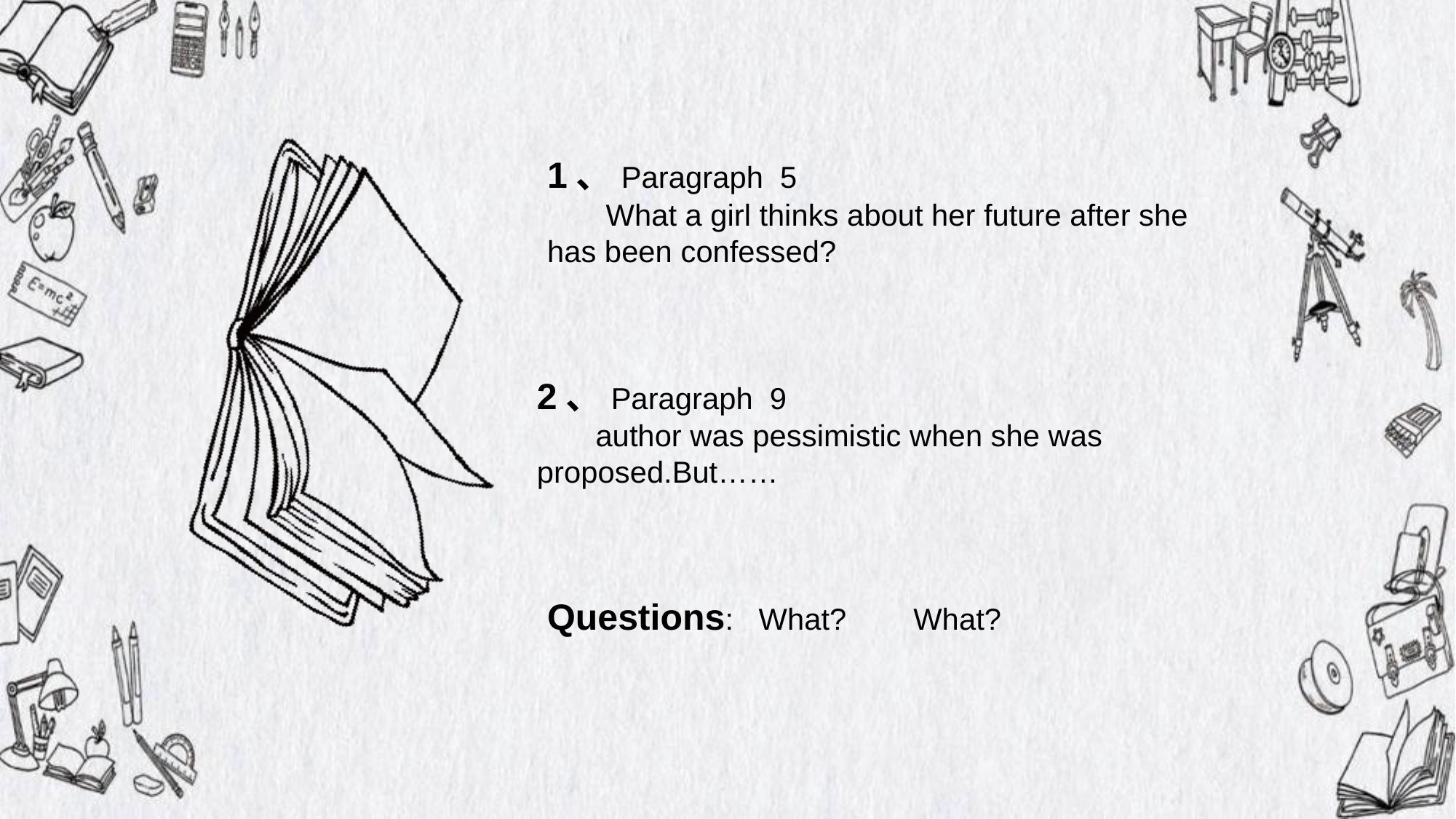

1、Paragraph  5
       What a girl thinks about her future after she has been confessed?
2、Paragraph  9
       author was pessimistic when she was proposed.But……
Questions:   What?        What?